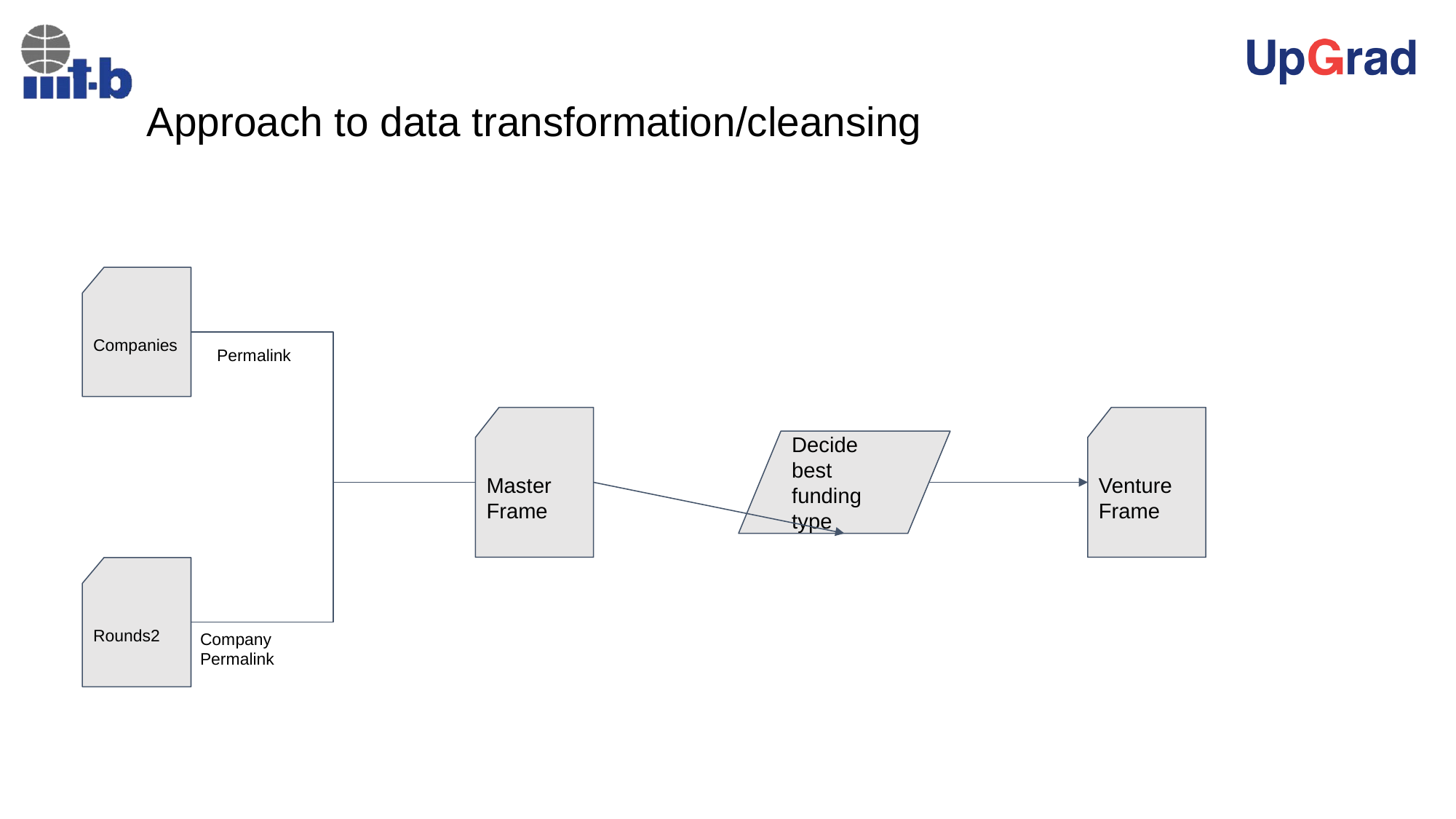

# Approach to data transformation/cleansing
Companies
Permalink
Master Frame
Venture Frame
Decide best funding type
Rounds2
Company Permalink